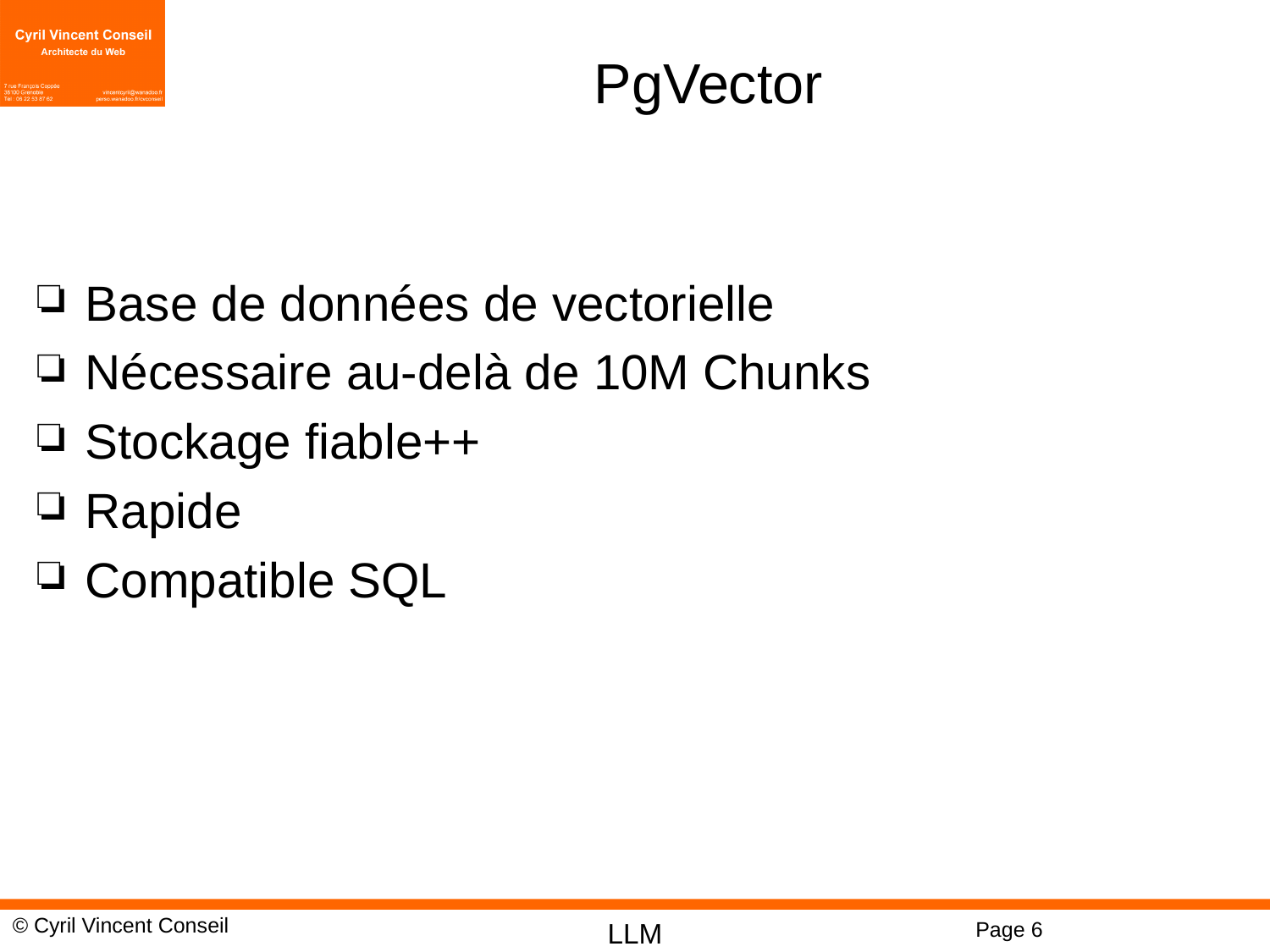

# PgVector

Base de données de vectorielle
Nécessaire au-delà de 10M Chunks
Stockage fiable++
Rapide
Compatible SQL